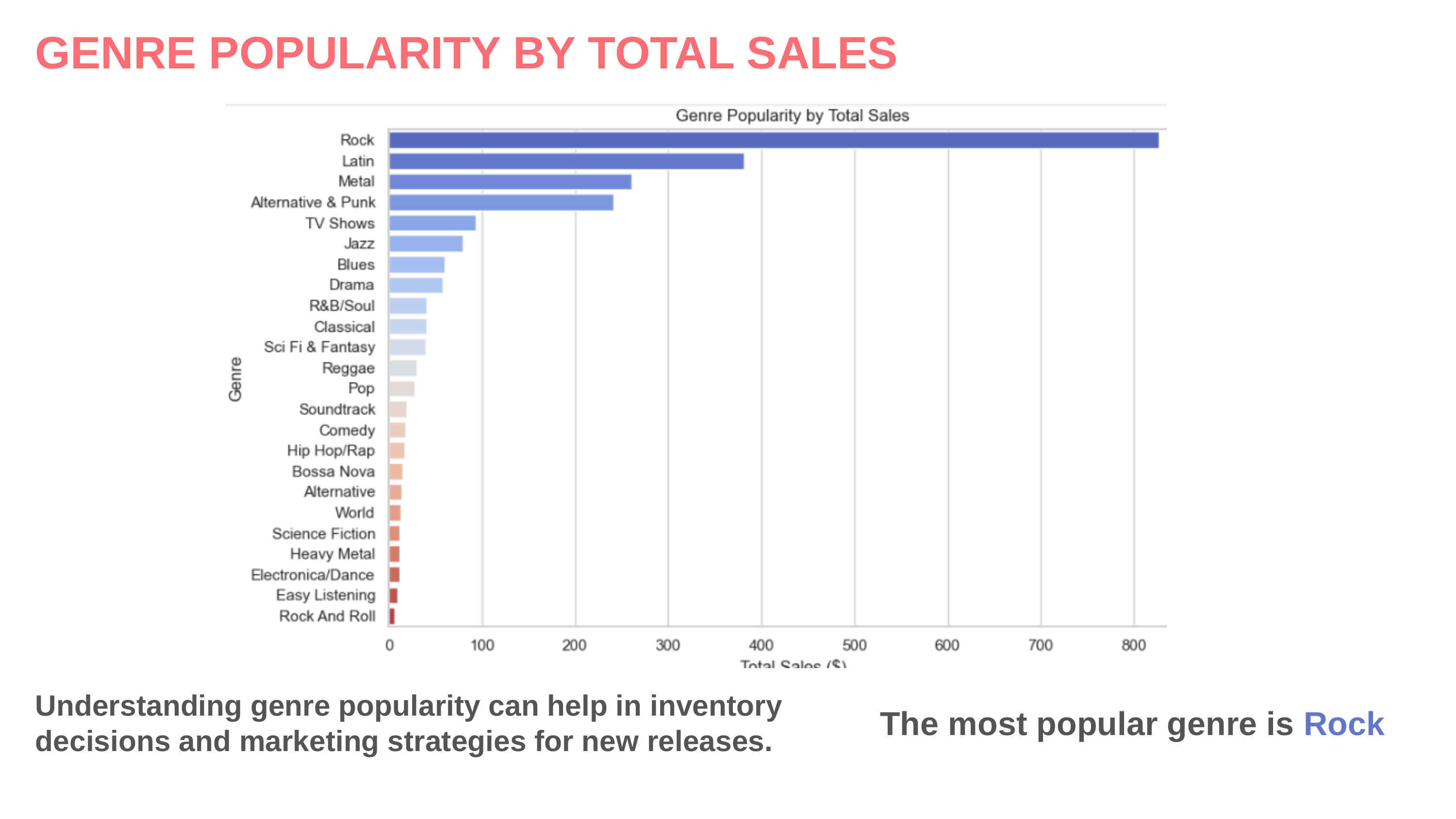

GENRE POPULARITY BY TOTAL SALES

Understanding genre popularity can help in inventory decisions and marketing strategies for new releases.
The most popular genre is Rock